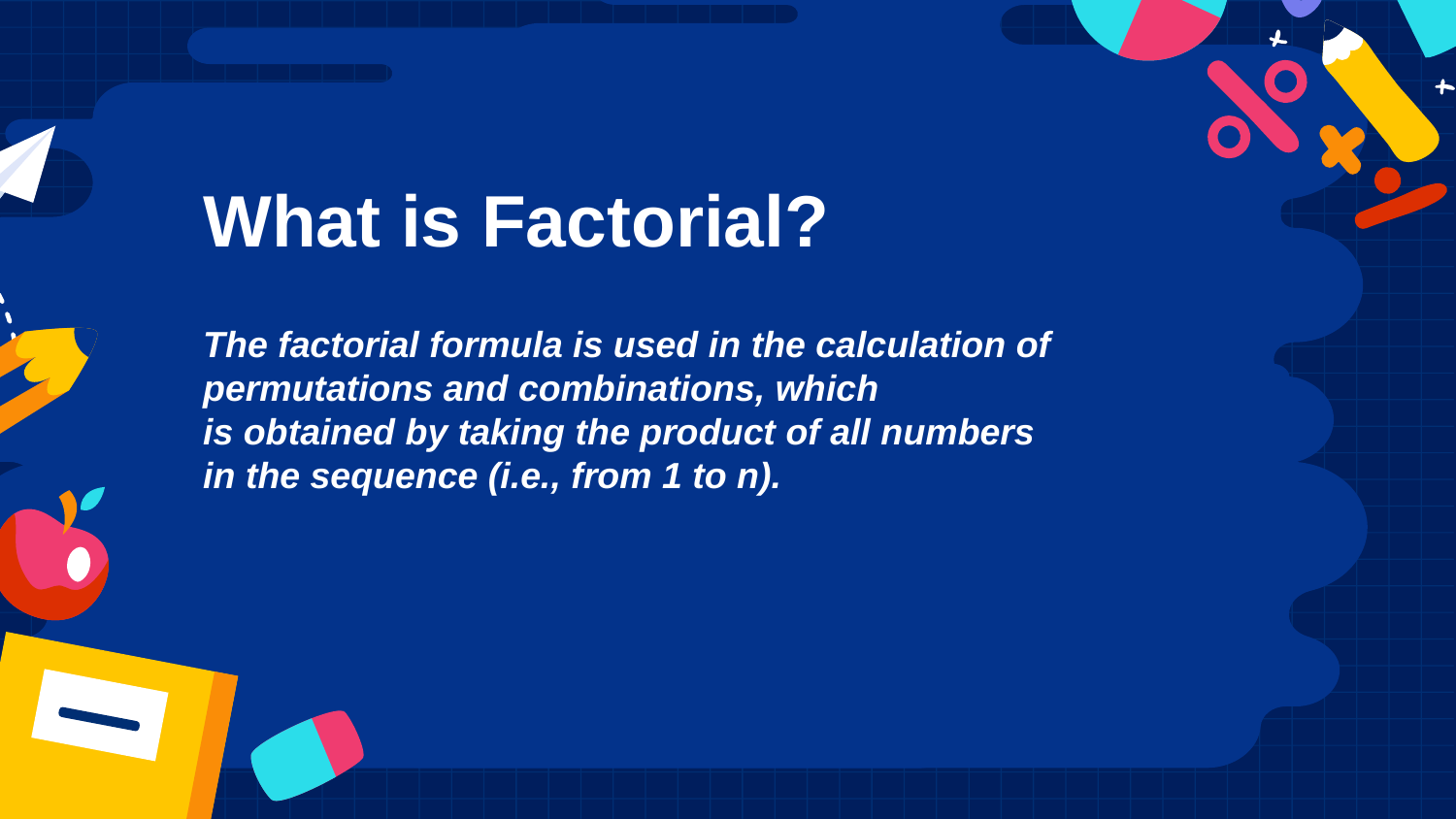

What is Factorial?
The factorial formula is used in the calculation of permutations and combinations, which is obtained by taking the product of all numbers in the sequence (i.e., from 1 to n).